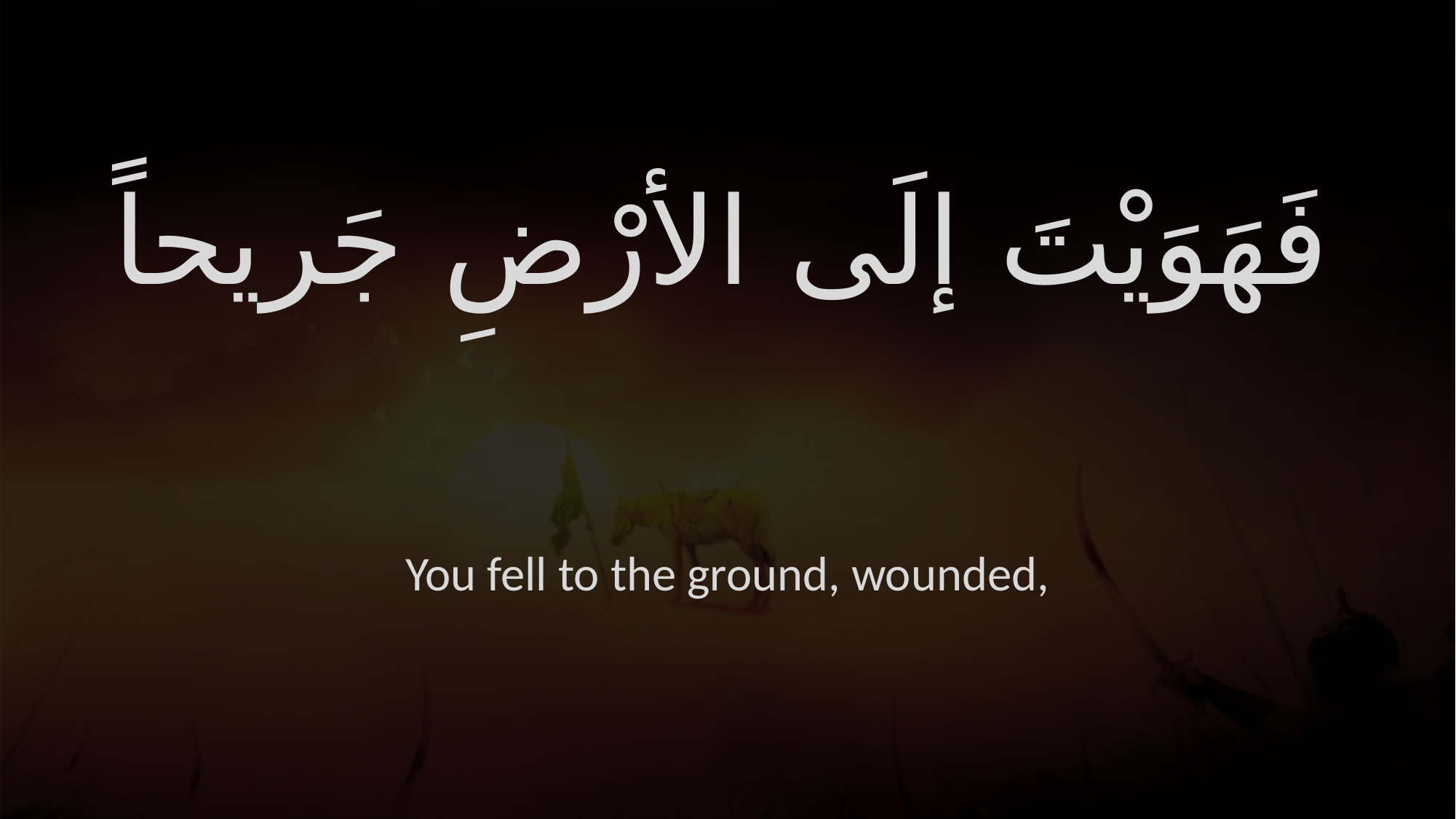

# فَهَوَيْتَ إلَى الأرْضِ جَريحاً
You fell to the ground, wounded,